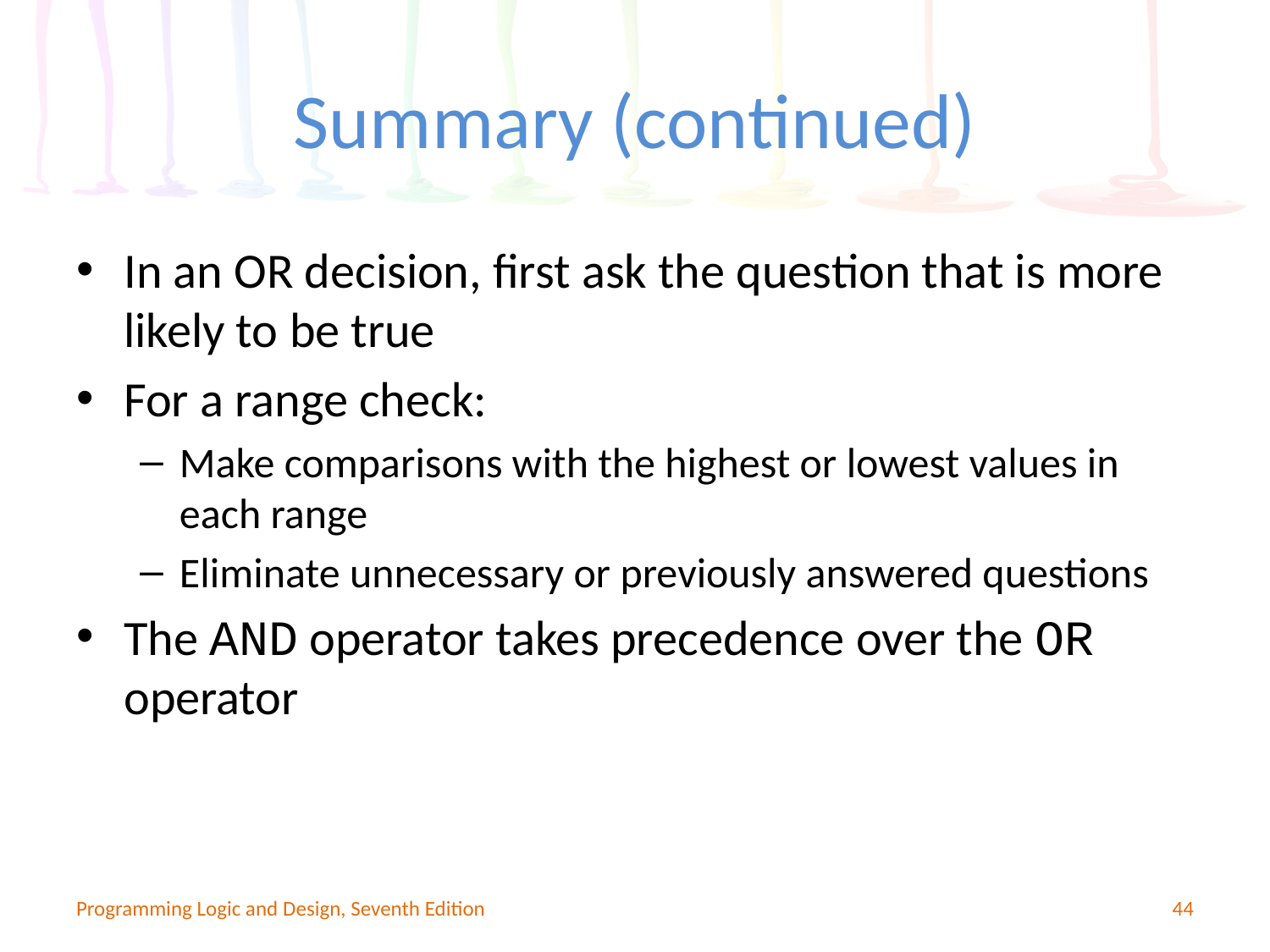

# Summary (continued)
In an OR decision, first ask the question that is more likely to be true
For a range check:
Make comparisons with the highest or lowest values in each range
Eliminate unnecessary or previously answered questions
The AND operator takes precedence over the OR operator

Programming Logic and Design, Seventh Edition
44